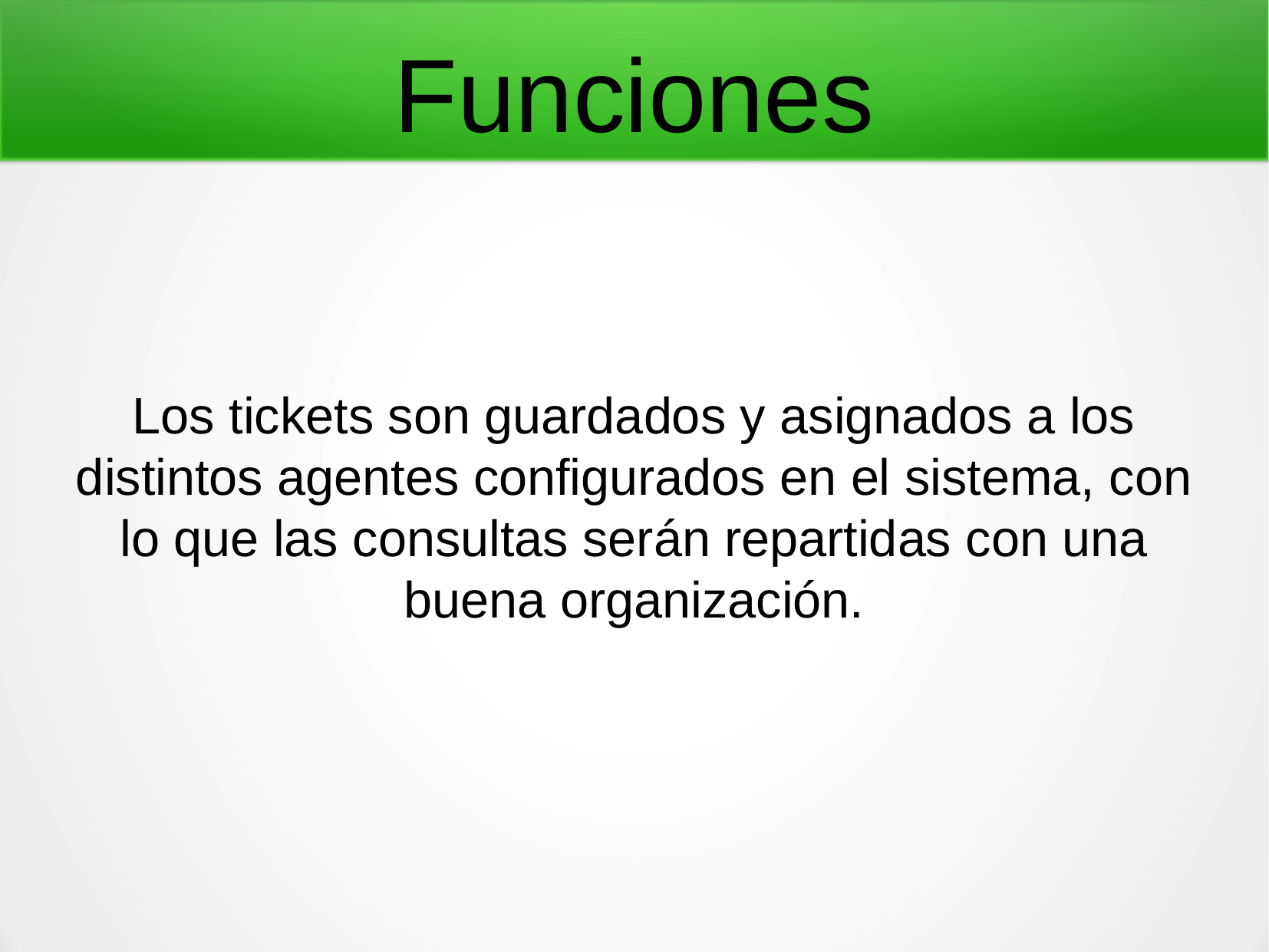

Funciones
Los tickets son guardados y asignados a los distintos agentes configurados en el sistema, con lo que las consultas serán repartidas con una buena organización.